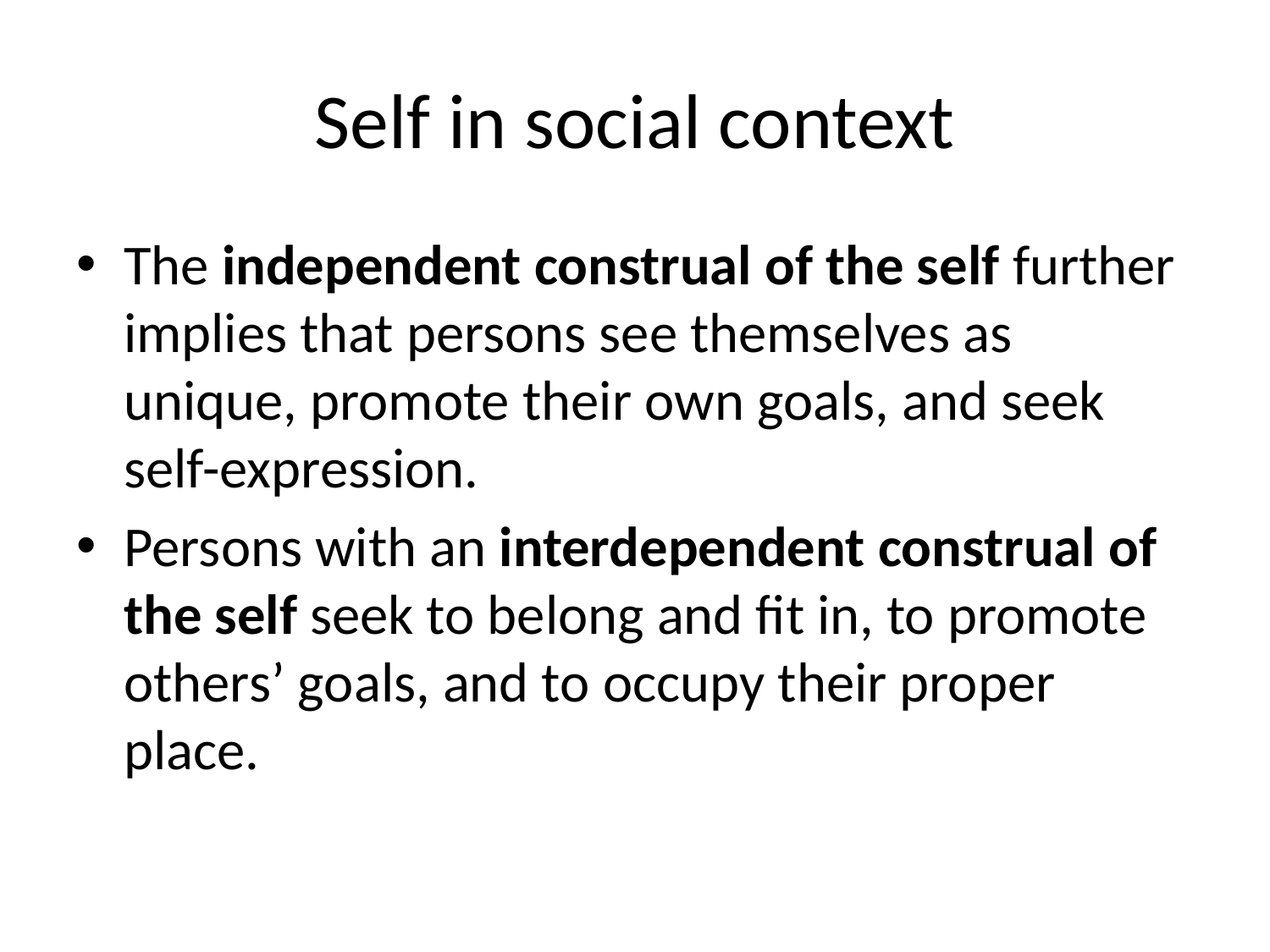

# Self in social context
The independent construal of the self further implies that persons see themselves as unique, promote their own goals, and seek self-expression.
Persons with an interdependent construal of the self seek to belong and fit in, to promote others’ goals, and to occupy their proper place.